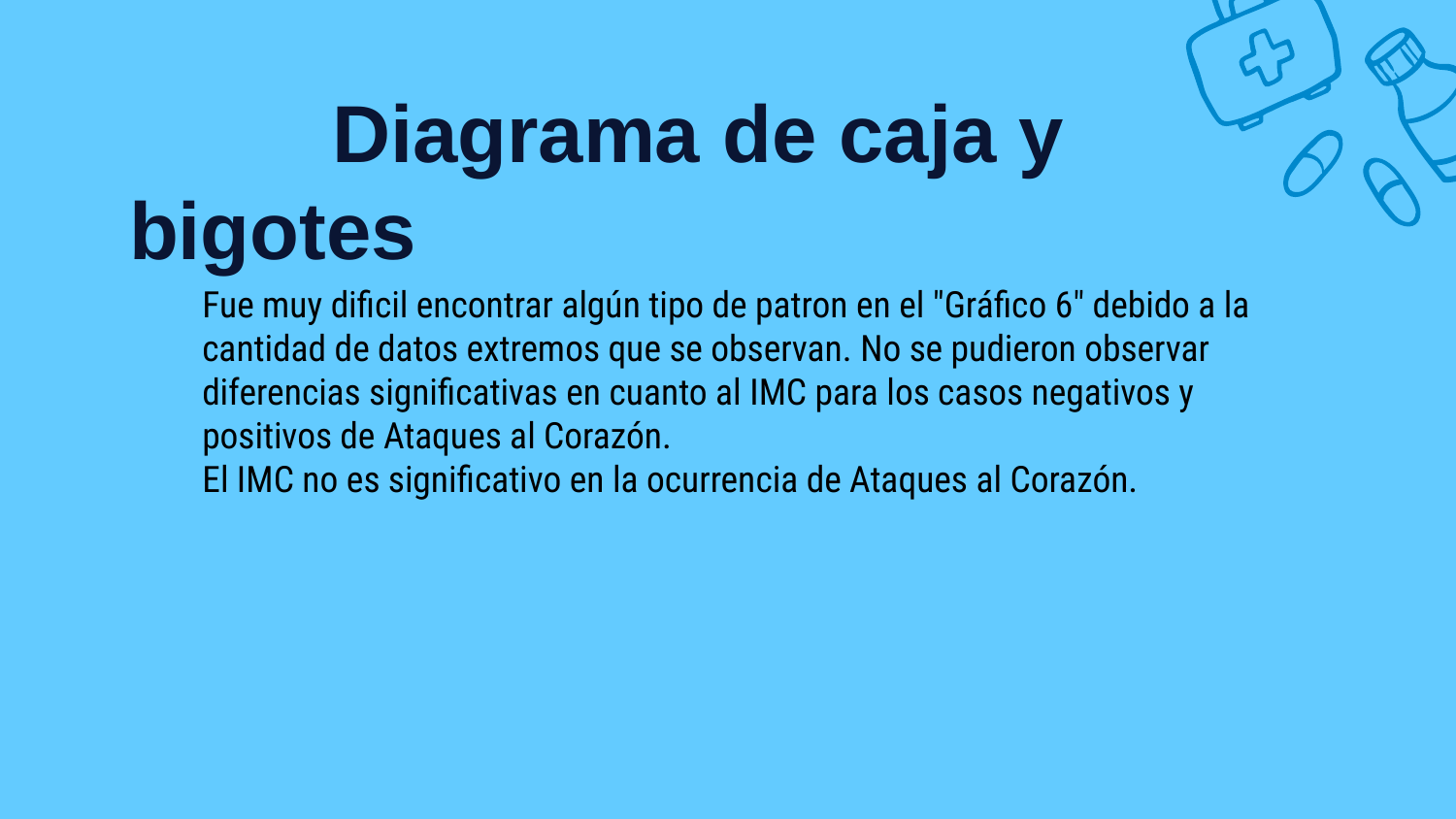

# Diagrama de caja y bigotes

Fue muy dificil encontrar algún tipo de patron en el "Gráfico 6" debido a la cantidad de datos extremos que se observan. No se pudieron observar diferencias significativas en cuanto al IMC para los casos negativos y positivos de Ataques al Corazón.
El IMC no es significativo en la ocurrencia de Ataques al Corazón.